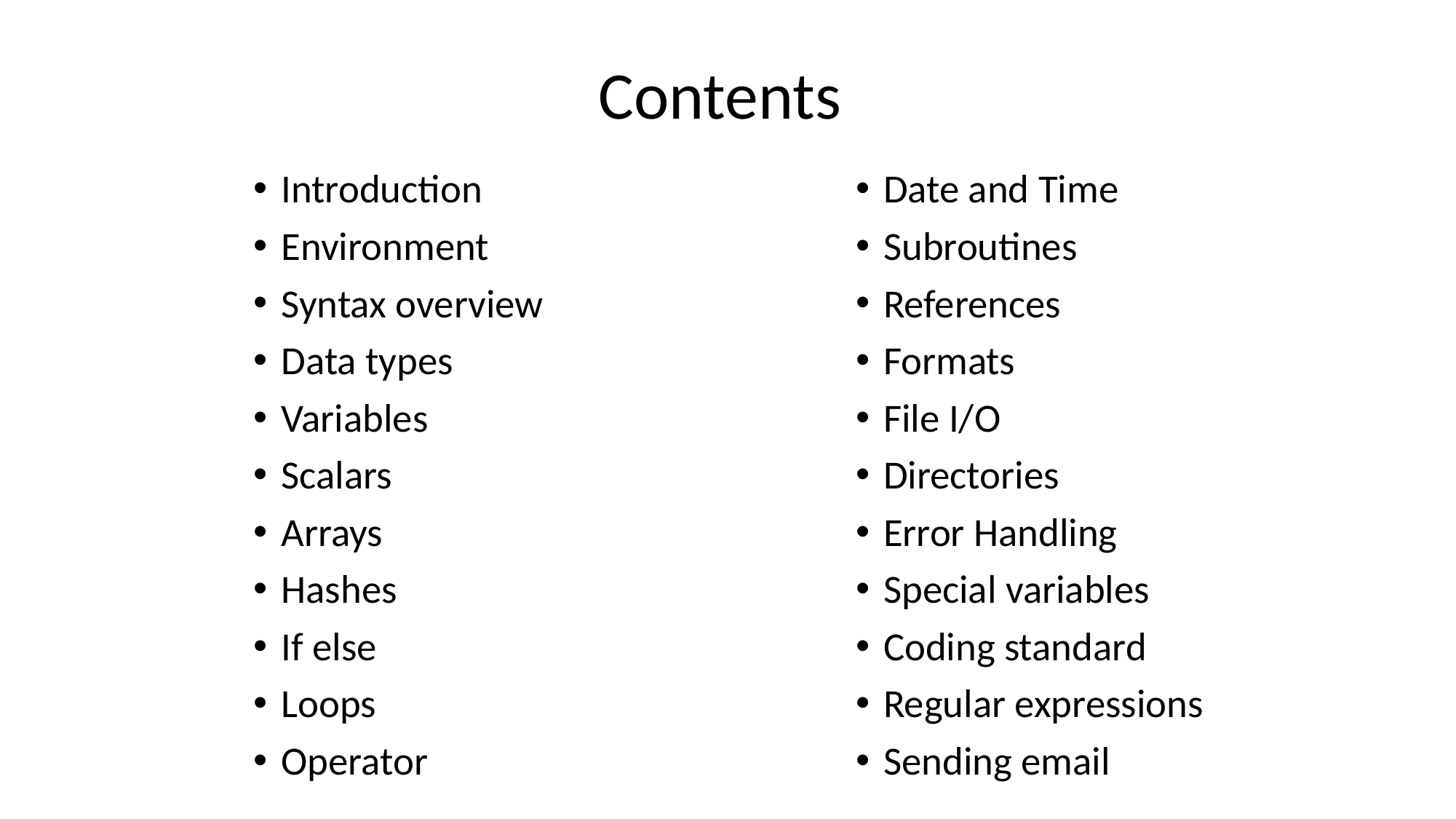

# Contents
Introduction
Environment
Syntax overview
Data types
Variables
Scalars
Arrays
Hashes
If else
Loops
Operator

Date and Time
Subroutines
References
Formats
File I/O
Directories
Error Handling
Special variables
Coding standard
Regular expressions
Sending email